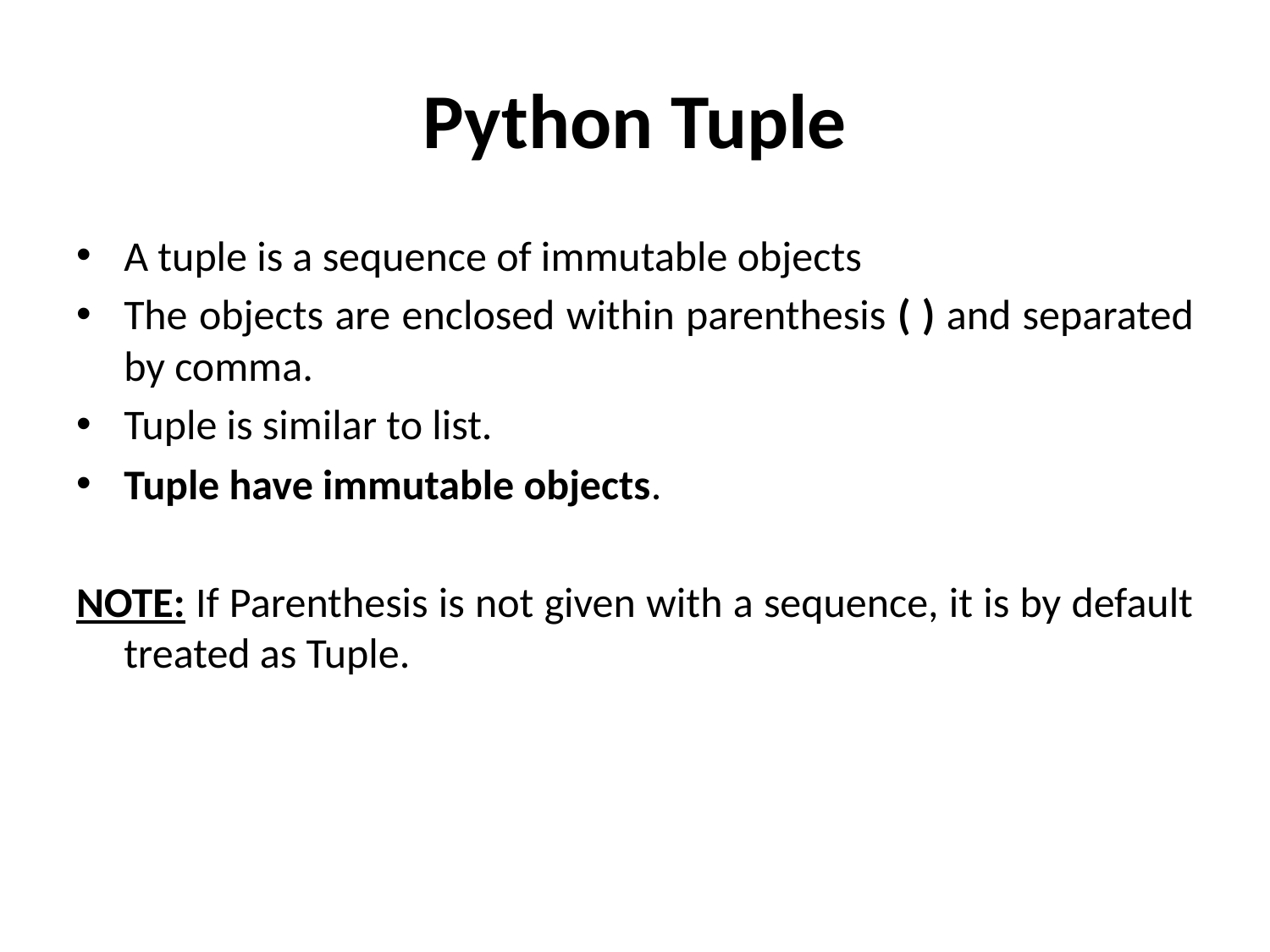

# Python Tuple
A tuple is a sequence of immutable objects
The objects are enclosed within parenthesis ( ) and separated by comma.
Tuple is similar to list.
Tuple have immutable objects.

NOTE: If Parenthesis is not given with a sequence, it is by default treated as Tuple.